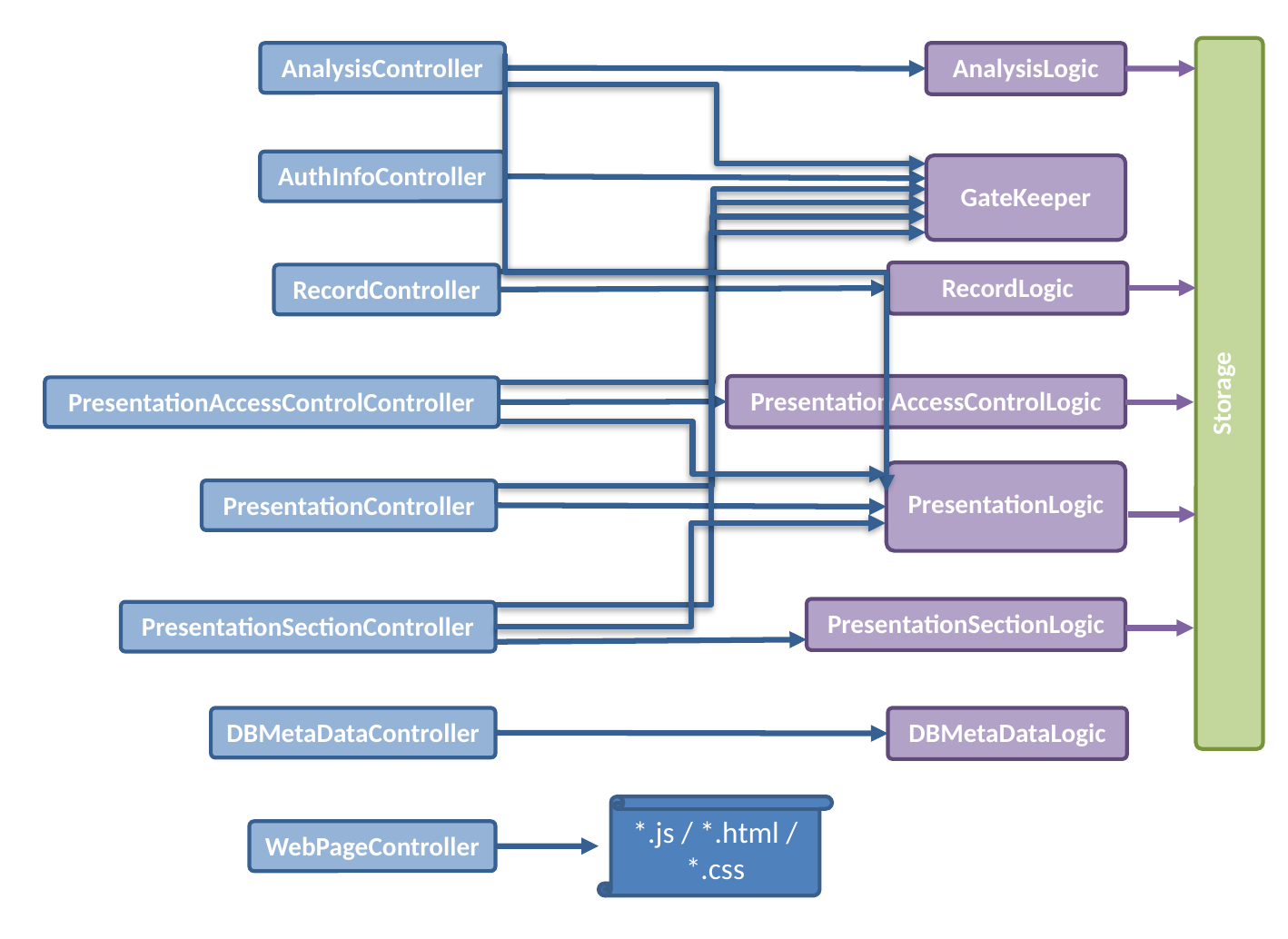

Storage
AnalysisController
AnalysisLogic
AuthInfoController
GateKeeper
RecordLogic
RecordController
PresentationAccessControlLogic
PresentationAccessControlController
PresentationLogic
PresentationController
PresentationSectionLogic
PresentationSectionController
DBMetaDataController
DBMetaDataLogic
*.js / *.html / *.css
WebPageController